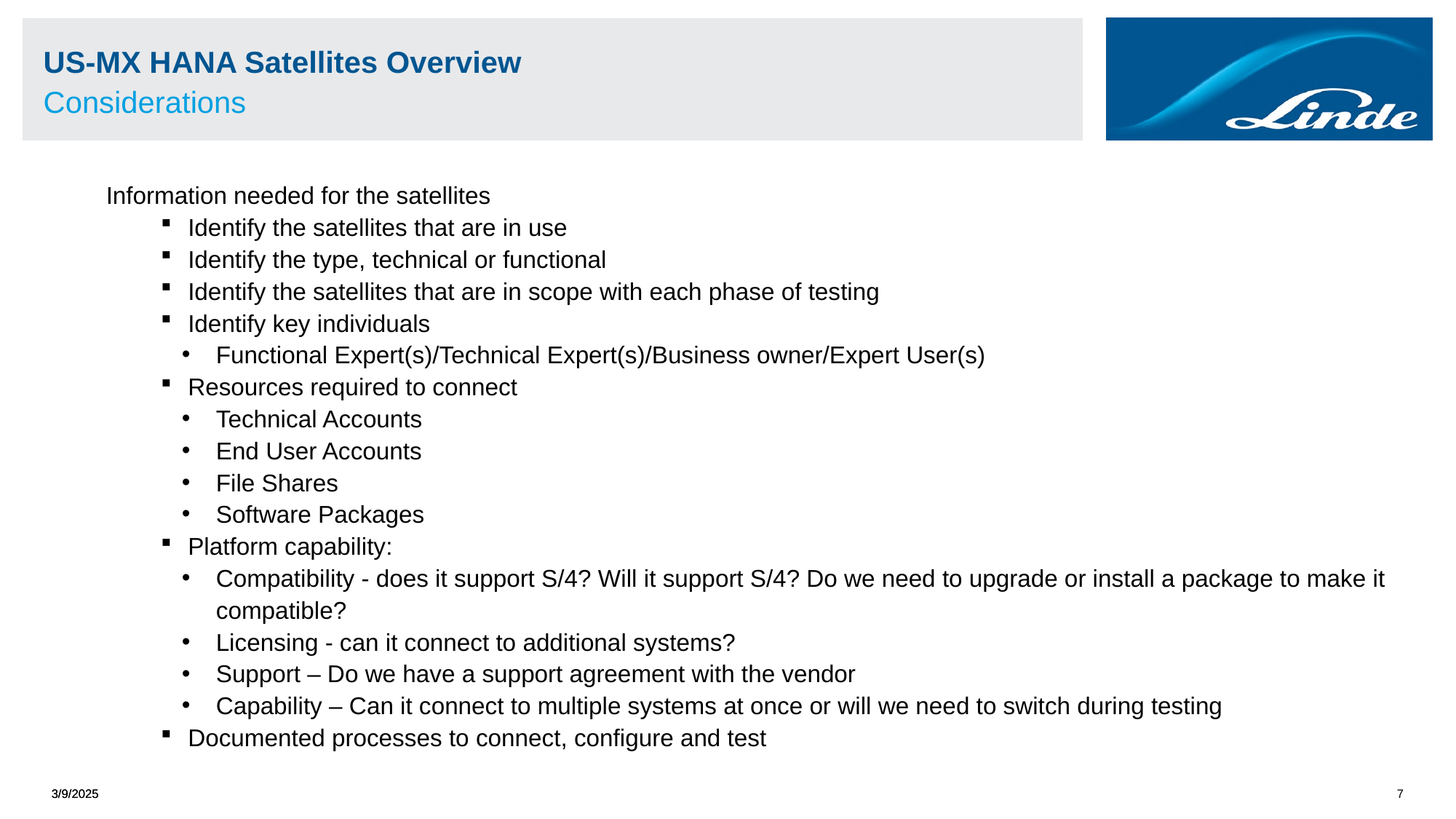

# US-MX HANA Satellites Overview Considerations
Information needed for the satellites
Identify the satellites that are in use
Identify the type, technical or functional
Identify the satellites that are in scope with each phase of testing
Identify key individuals
Functional Expert(s)/Technical Expert(s)/Business owner/Expert User(s)
Resources required to connect
Technical Accounts
End User Accounts
File Shares
Software Packages
Platform capability:
Compatibility - does it support S/4? Will it support S/4? Do we need to upgrade or install a package to make it compatible?
Licensing - can it connect to additional systems?
Support – Do we have a support agreement with the vendor
Capability – Can it connect to multiple systems at once or will we need to switch during testing
Documented processes to connect, configure and test

3/9/2025
3/9/2025